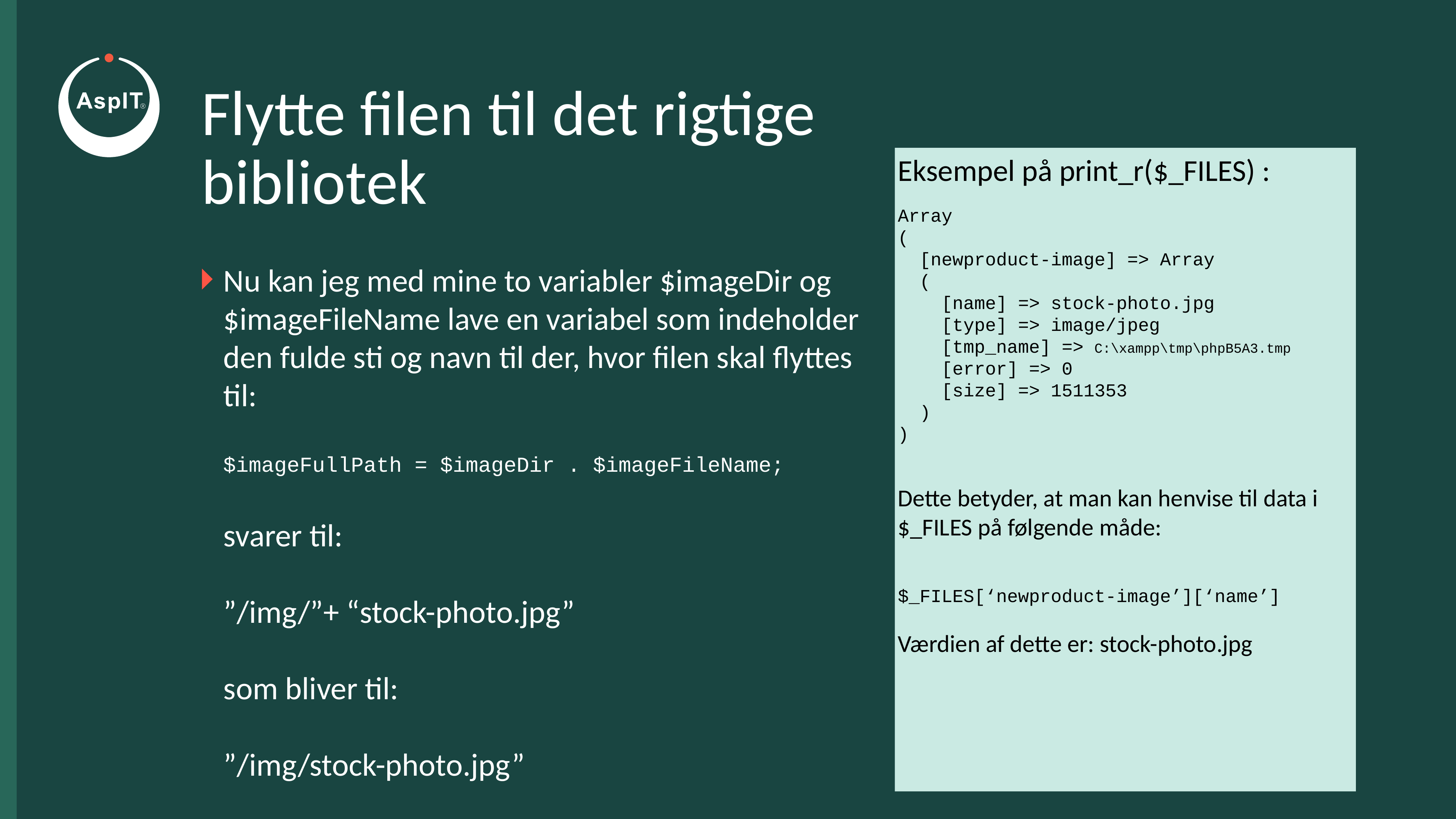

# Flytte filen til det rigtige bibliotek
Eksempel på print_r($_FILES) :

Array
(
  [newproduct-image] => Array
  (
    [name] => stock-photo.jpg
    [type] => image/jpeg
    [tmp_name] => C:\xampp\tmp\phpB5A3.tmp
    [error] => 0
    [size] => 1511353
  )
)

Dette betyder, at man kan henvise til data i
$_FILES på følgende måde:
$_FILES[‘newproduct-image’][‘name’]
Værdien af dette er: stock-photo.jpg

Nu kan jeg med mine to variabler $imageDir og $imageFileName lave en variabel som indeholder den fulde sti og navn til der, hvor filen skal flyttes til:
$imageFullPath = $imageDir . $imageFileName;
svarer til:
”/img/”+ “stock-photo.jpg”
som bliver til:
”/img/stock-photo.jpg”